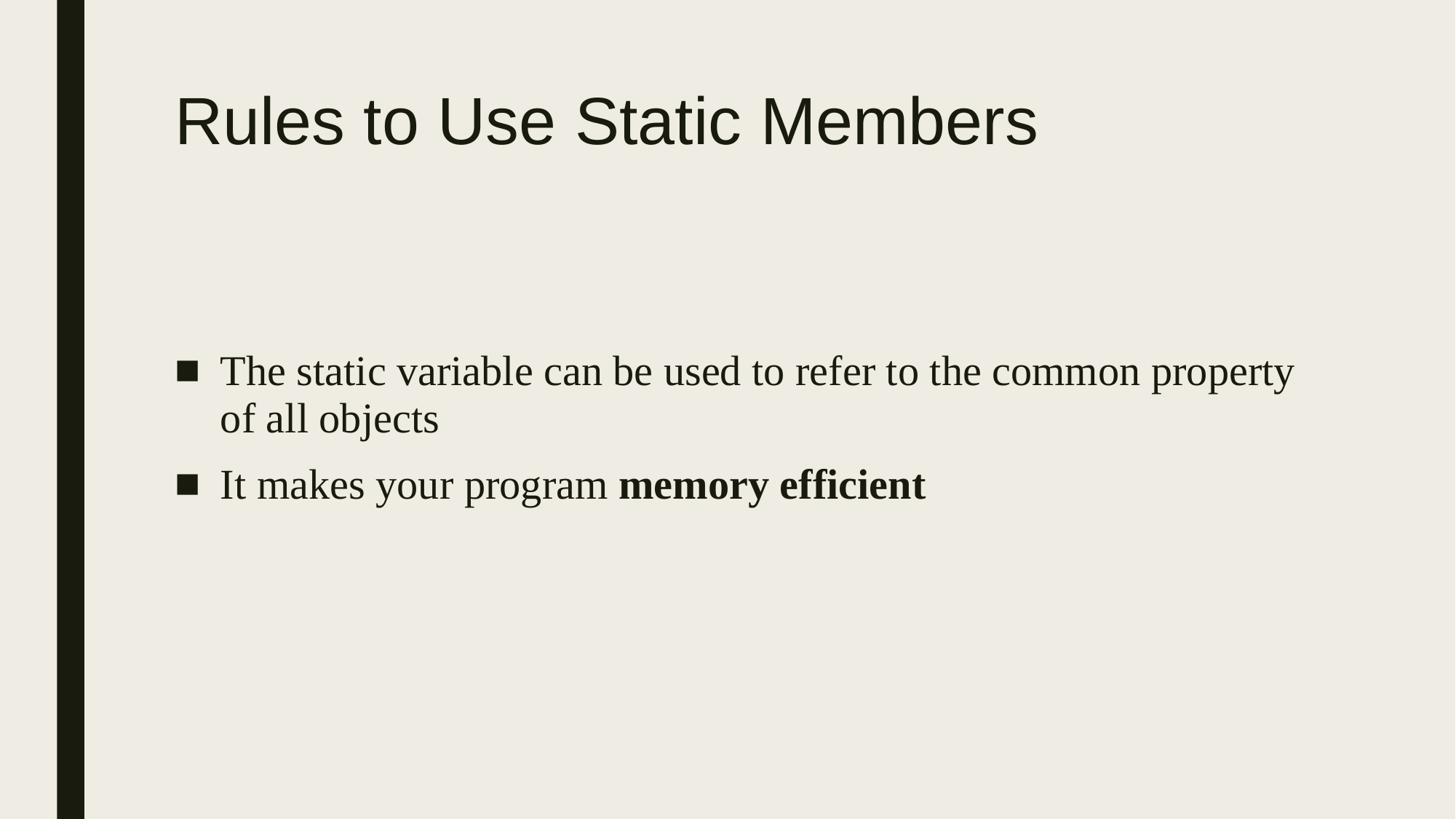

# Rules to Use Static Members
The static variable can be used to refer to the common property of all objects
It makes your program memory efficient